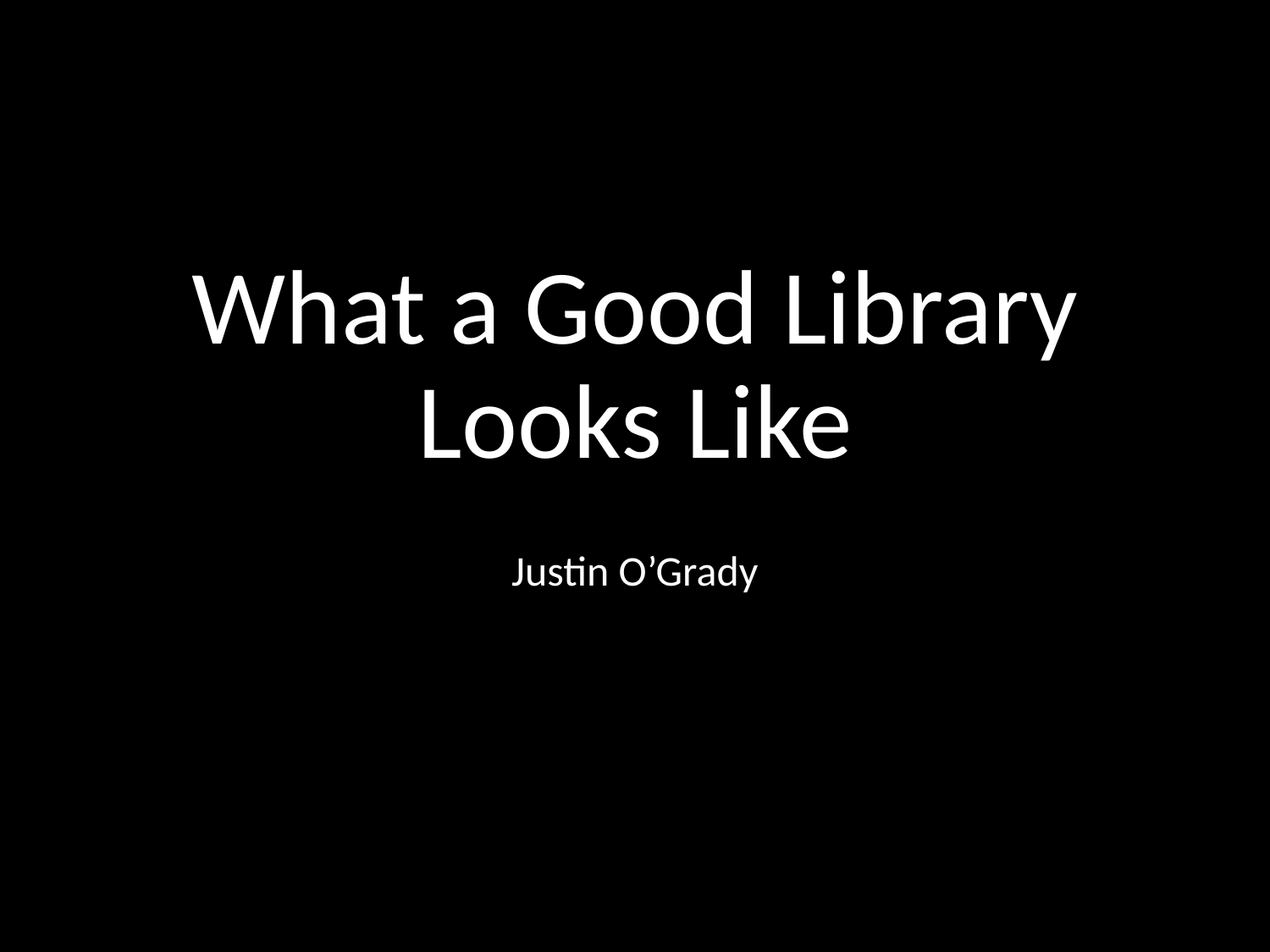

# What a Good Library Looks Like
Justin O’Grady